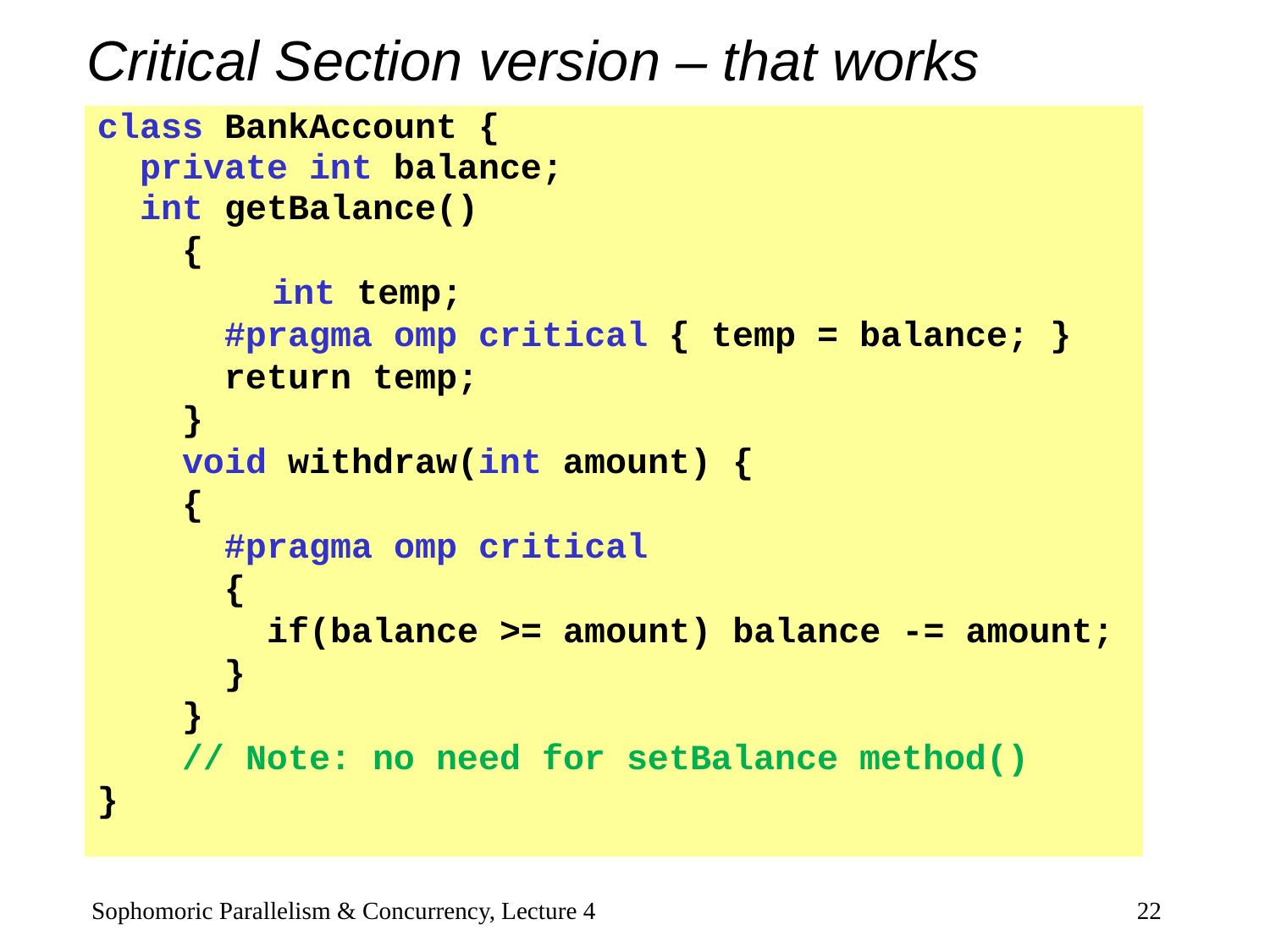

# Critical Section version – that works
class BankAccount {
  private int balance;
  int getBalance()
    {
		int temp;
      #pragma omp critical { temp = balance; }
      return temp;
    }
    void withdraw(int amount) {
    {
      #pragma omp critical
      {
        if(balance >= amount) balance -= amount;
      }
    }
    // Note: no need for setBalance method()
}
Sophomoric Parallelism & Concurrency, Lecture 4
22